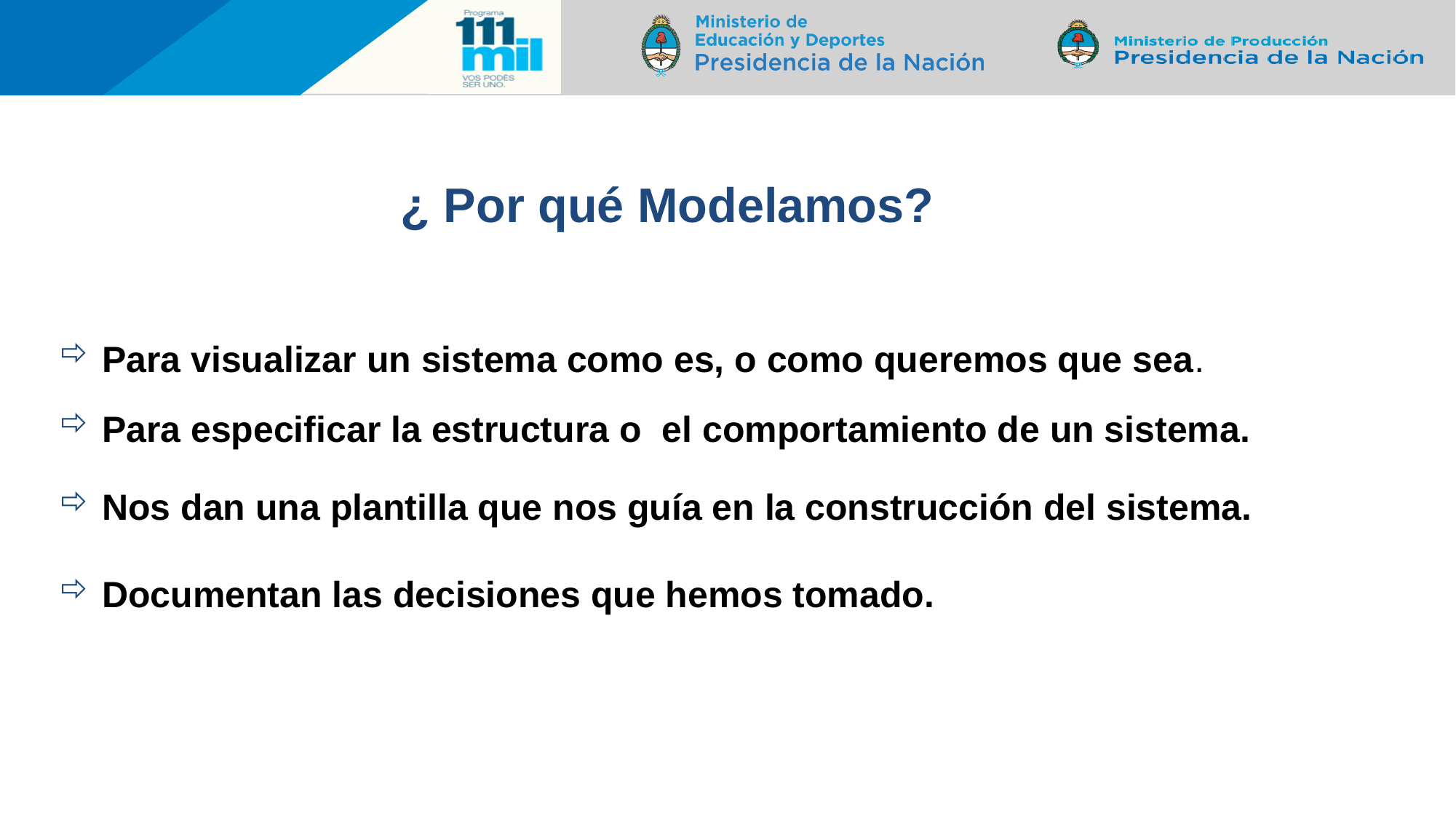

¿ Por qué Modelamos?

 Para visualizar un sistema como es, o como queremos que sea.

 Para especificar la estructura o  el comportamiento de un sistema.

 Nos dan una plantilla que nos guía en la construcción del sistema.

 Documentan las decisiones que hemos tomado.